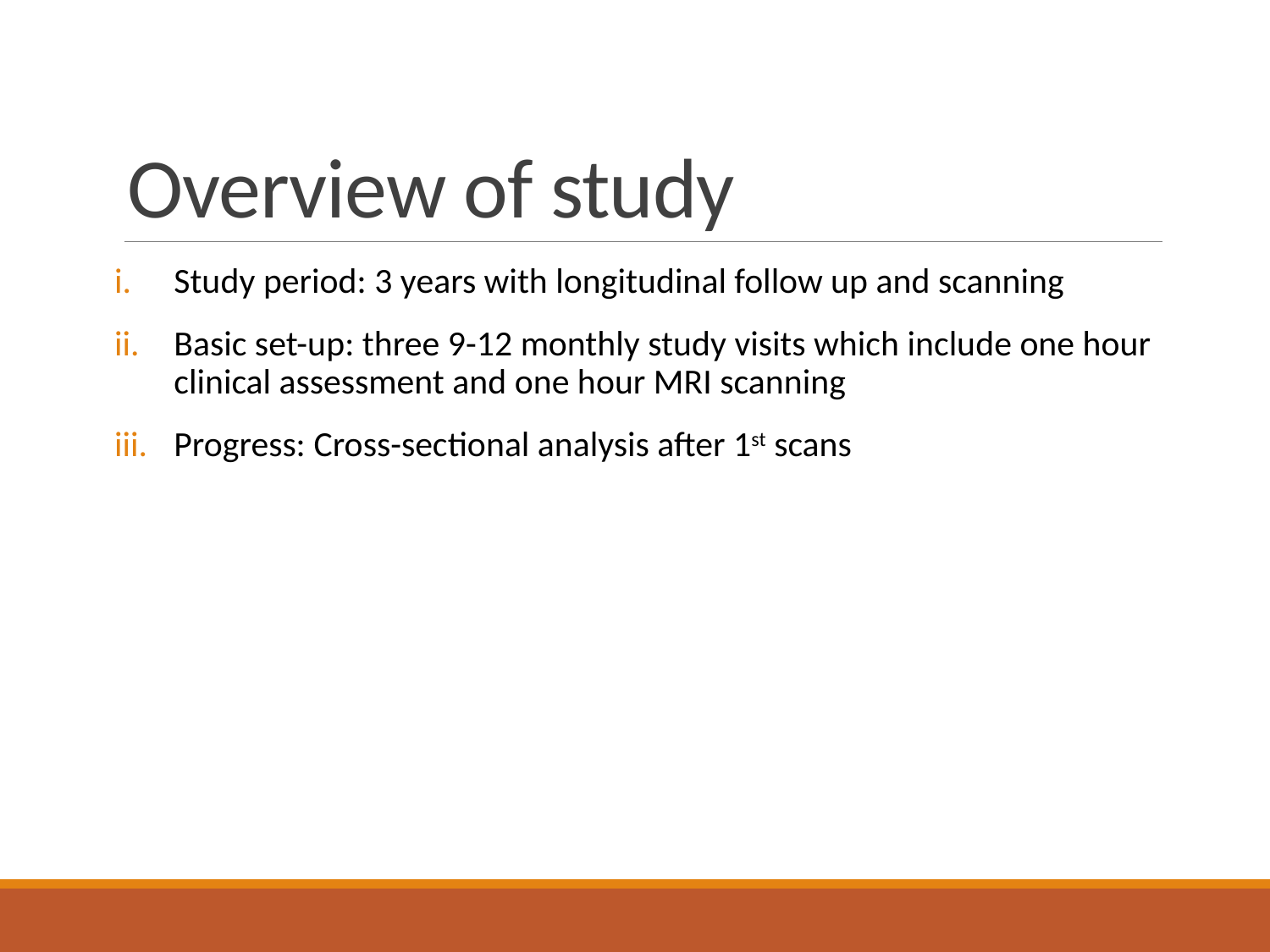

# Overview of study
Study period: 3 years with longitudinal follow up and scanning
Basic set-up: three 9-12 monthly study visits which include one hour clinical assessment and one hour MRI scanning
Progress: Cross-sectional analysis after 1st scans